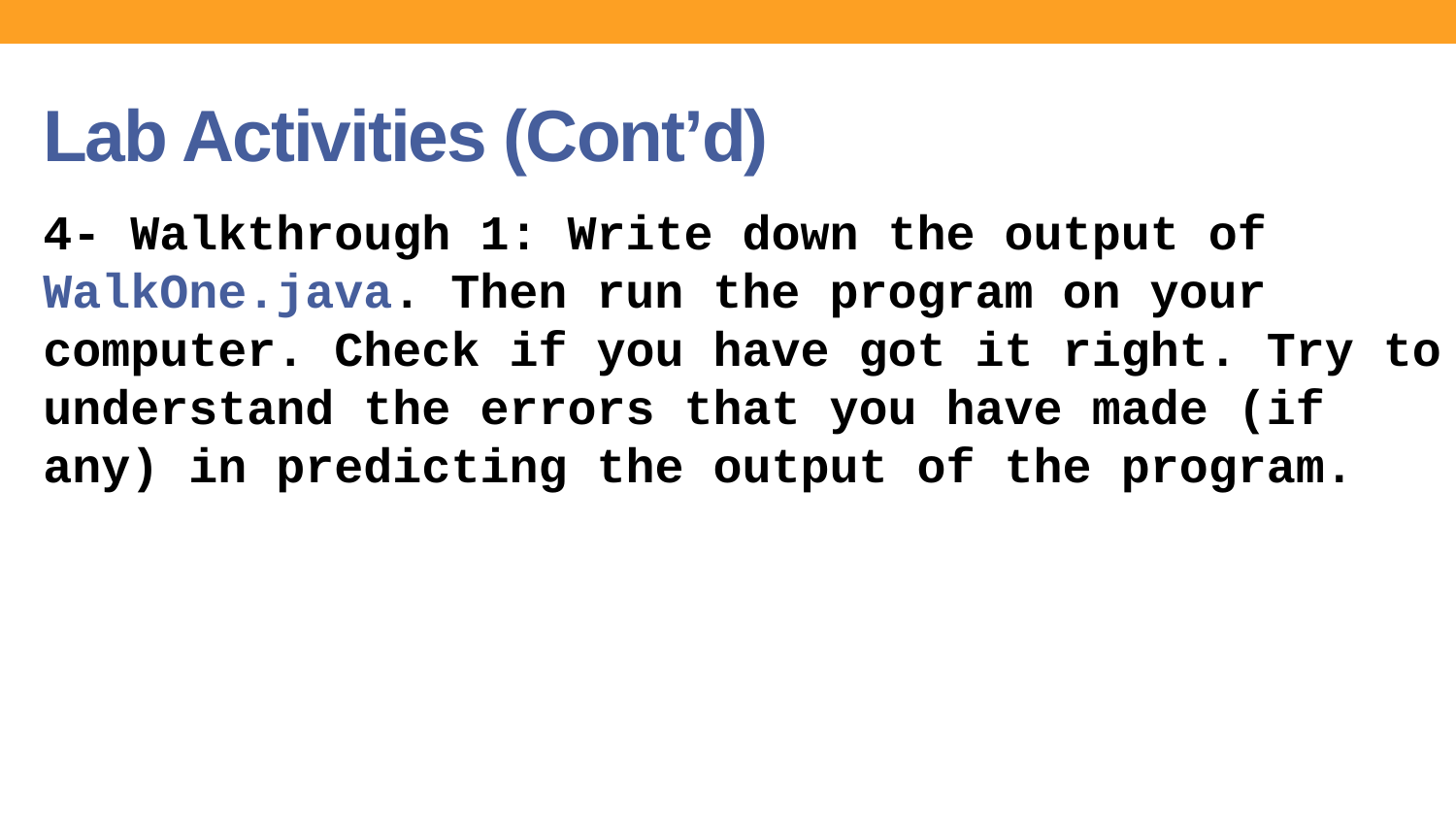

# Lab Activities (Cont’d)
4- Walkthrough 1: Write down the output of WalkOne.java. Then run the program on your computer. Check if you have got it right. Try to understand the errors that you have made (if any) in predicting the output of the program.